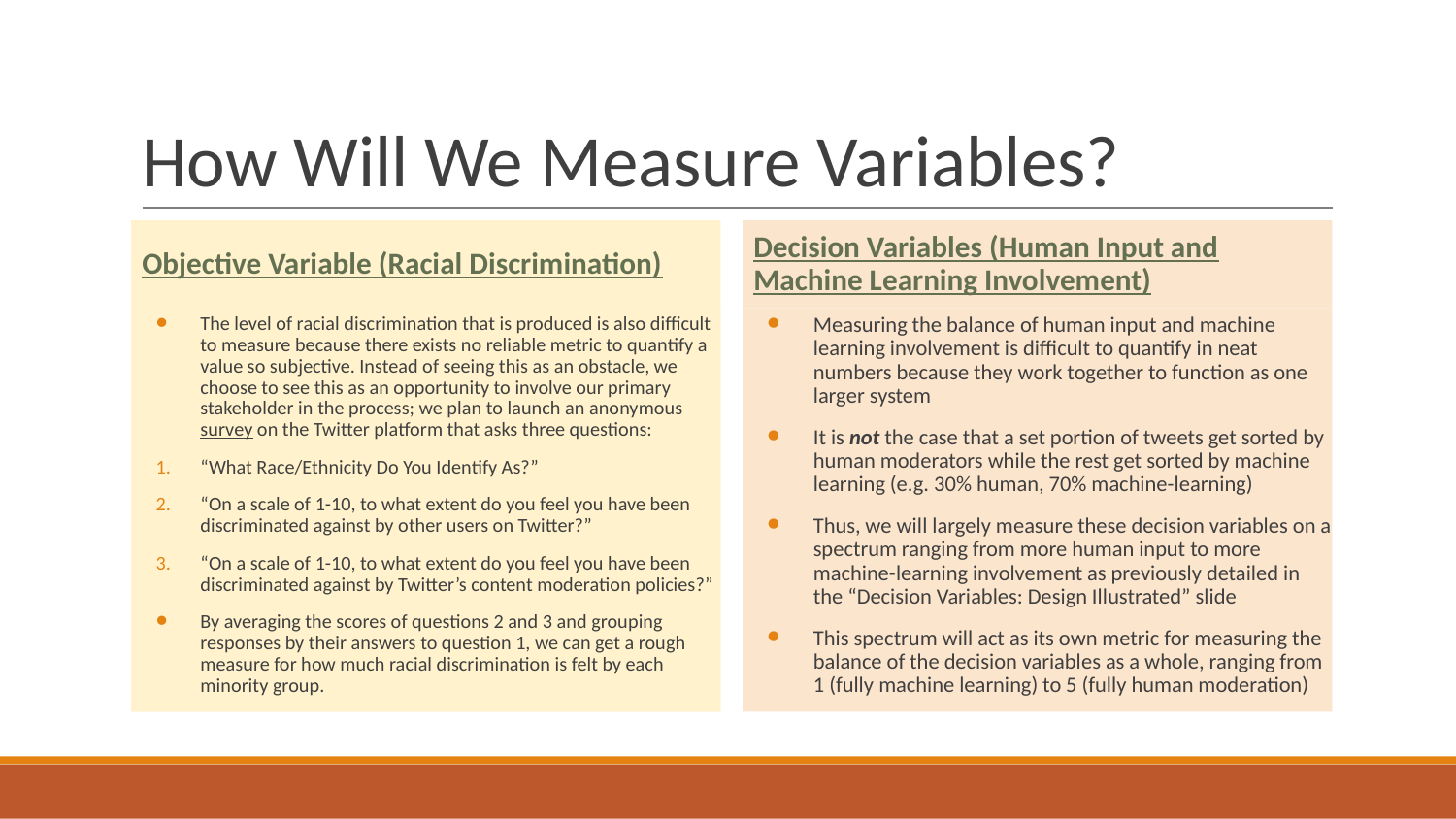

# How Will We Measure Variables?
Objective Variable (Racial Discrimination)
Decision Variables (Human Input and Machine Learning Involvement)
The level of racial discrimination that is produced is also difficult to measure because there exists no reliable metric to quantify a value so subjective. Instead of seeing this as an obstacle, we choose to see this as an opportunity to involve our primary stakeholder in the process; we plan to launch an anonymous survey on the Twitter platform that asks three questions:
“What Race/Ethnicity Do You Identify As?”
“On a scale of 1-10, to what extent do you feel you have been discriminated against by other users on Twitter?”
“On a scale of 1-10, to what extent do you feel you have been discriminated against by Twitter’s content moderation policies?”
By averaging the scores of questions 2 and 3 and grouping responses by their answers to question 1, we can get a rough measure for how much racial discrimination is felt by each minority group.
Social media companies like Twitter need to find hate speech detection systems that can be implemented relatively sustainably; Twitter can’t just shut down their platform every once in a while to work through a backlog of tweets in search of hate speech.
What this entails is replacing human input with machine learning involvement is only feasible to the extent that the system as a whole can keep up with the average rate of tweets being posted.
Equation:
TUP  ≤  (THI  +  TML)
The average time it takes for tweets to be uploaded should be less than or equal to the average collective time necessary for a tweet to be processed by the system (note: instances where the human input is not required still counts as 0 in the calculation; this enables us to get an accurate representation of the average time the entire system takes to process the average tweet)
Measuring the balance of human input and machine learning involvement is difficult to quantify in neat numbers because they work together to function as one larger system
It is not the case that a set portion of tweets get sorted by human moderators while the rest get sorted by machine learning (e.g. 30% human, 70% machine-learning)
Thus, we will largely measure these decision variables on a spectrum ranging from more human input to more machine-learning involvement as previously detailed in the “Decision Variables: Design Illustrated” slide
This spectrum will act as its own metric for measuring the balance of the decision variables as a whole, ranging from 1 (fully machine learning) to 5 (fully human moderation)